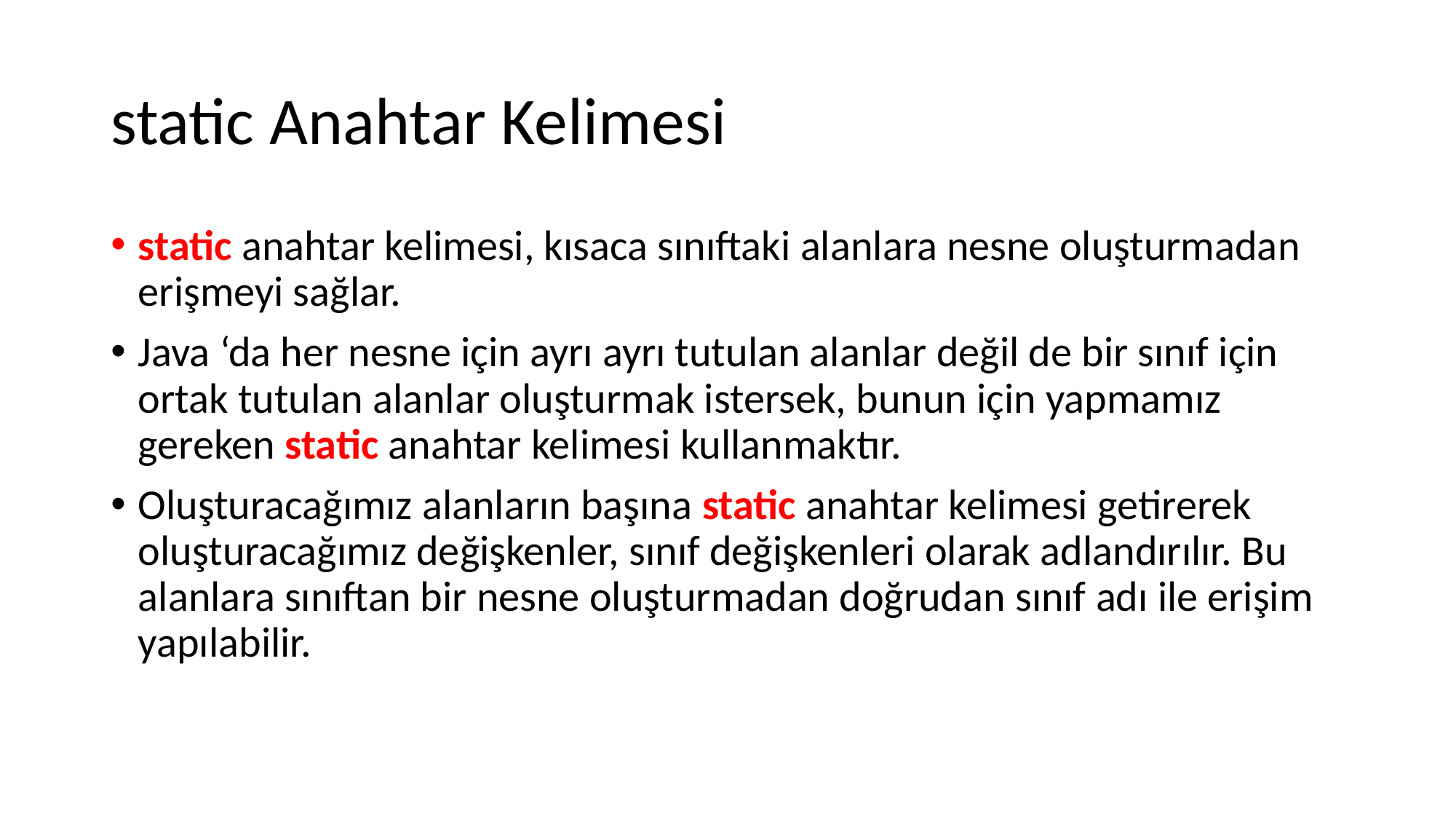

# static Anahtar Kelimesi
static anahtar kelimesi, kısaca sınıftaki alanlara nesne oluşturmadan erişmeyi sağlar.
Java ‘da her nesne için ayrı ayrı tutulan alanlar değil de bir sınıf için ortak tutulan alanlar oluşturmak istersek, bunun için yapmamız gereken static anahtar kelimesi kullanmaktır.
Oluşturacağımız alanların başına static anahtar kelimesi getirerek oluşturacağımız değişkenler, sınıf değişkenleri olarak adlandırılır. Bu alanlara sınıftan bir nesne oluşturmadan doğrudan sınıf adı ile erişim yapılabilir.